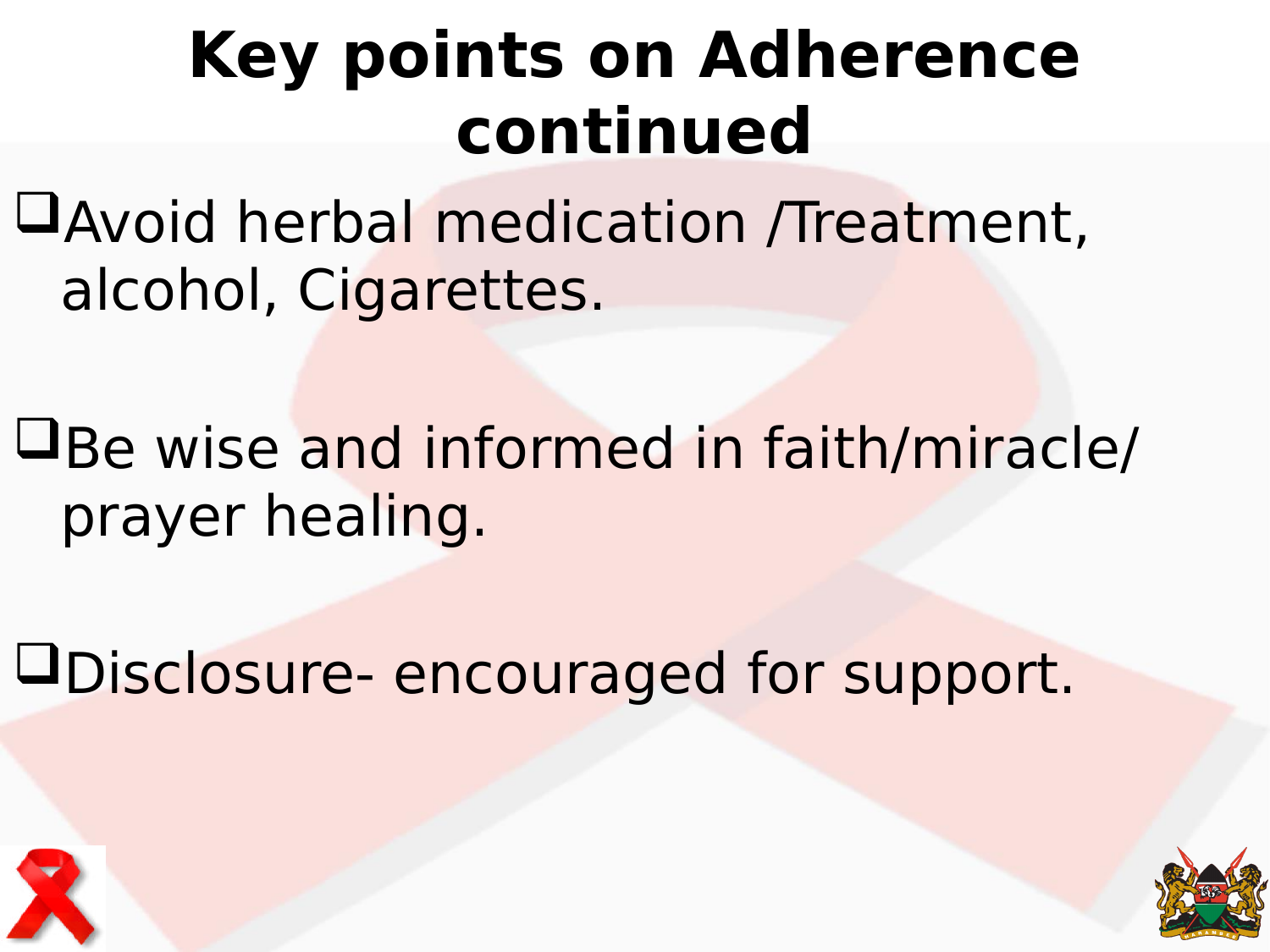

# Key points on Adherence continued
Avoid herbal medication /Treatment, alcohol, Cigarettes.

Be wise and informed in faith/miracle/prayer healing.

Disclosure- encouraged for support.